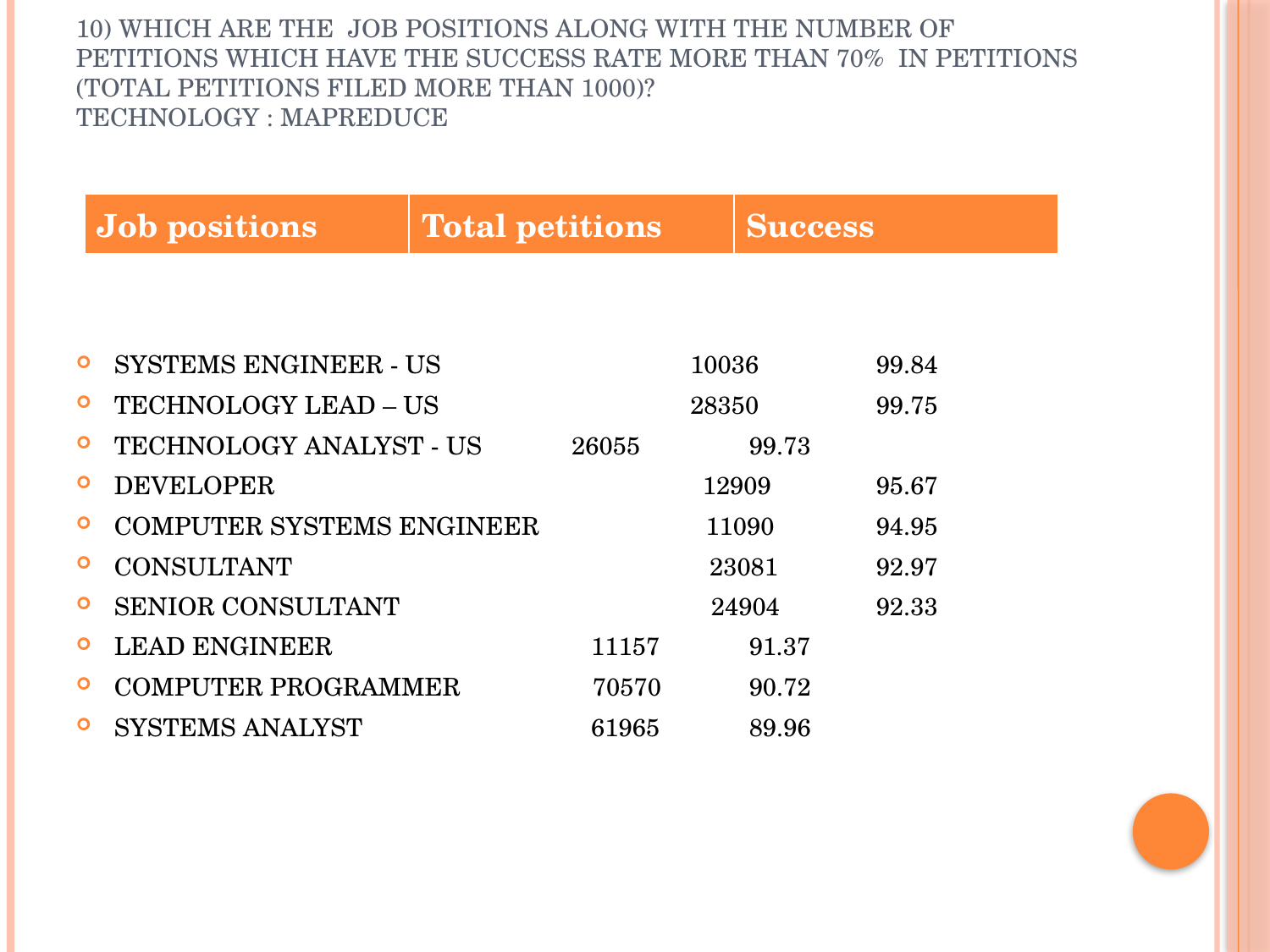

# 10) Which are the  job positions along with the number of petitions which have the success rate more than 70%  in petitions (total petitions filed more than 1000)? Technology : MapReduce
| Job positions | Total petitions | Success |
| --- | --- | --- |

SYSTEMS ENGINEER - US	                            10036	99.84
TECHNOLOGY LEAD – US 	                            28350	99.75
TECHNOLOGY ANALYST - US	           26055	99.73
DEVELOPER	                                                12909	95.67
COMPUTER SYSTEMS ENGINEER	            11090	94.95
CONSULTANT	                                                 23081	92.97
SENIOR CONSULTANT	                               24904	92.33
LEAD ENGINEER	                                11157	91.37
COMPUTER PROGRAMMER	              70570	90.72
SYSTEMS ANALYST	                                61965	89.96